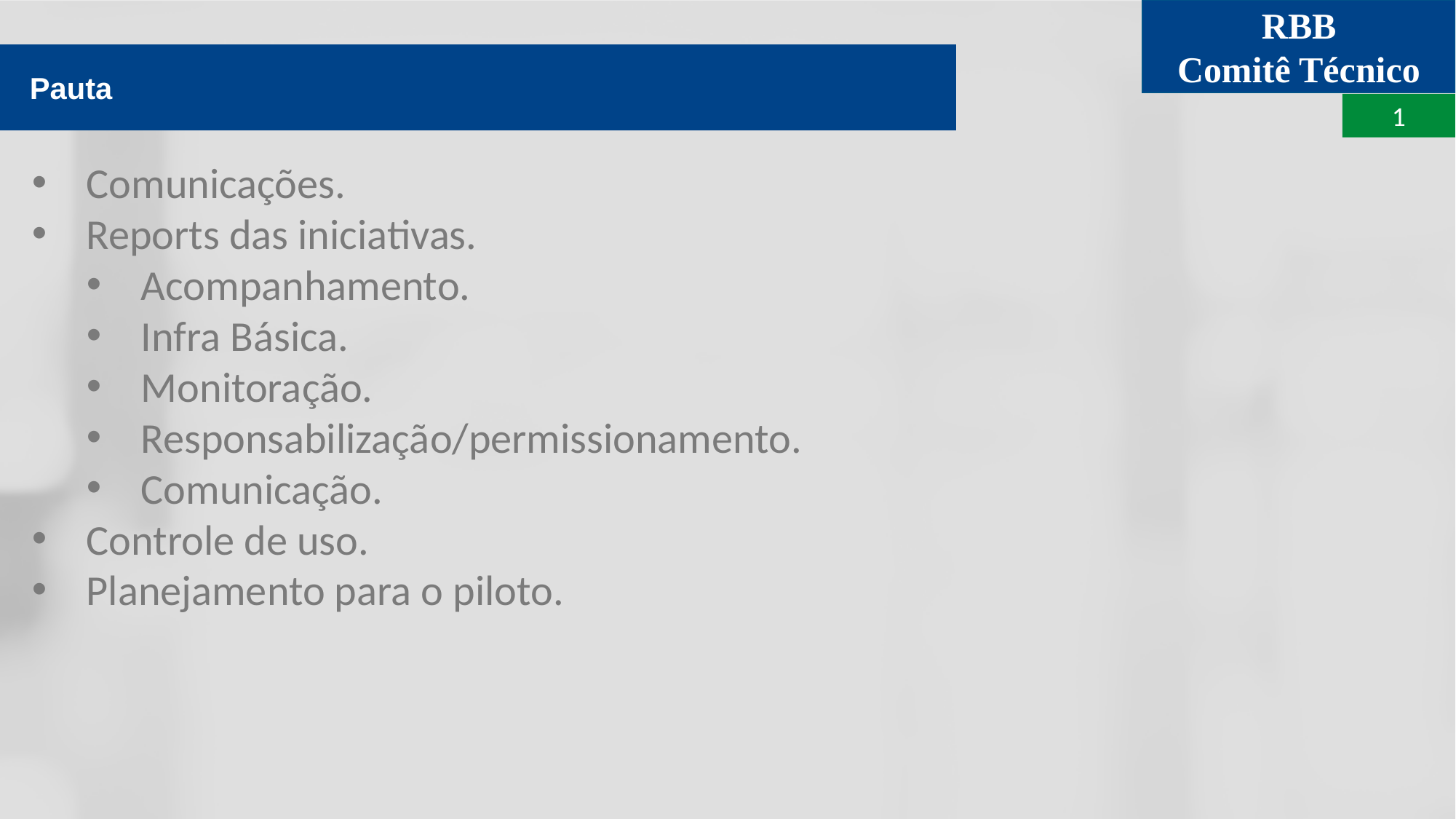

Pauta
Comunicações.
Reports das iniciativas.
Acompanhamento.
Infra Básica.
Monitoração.
Responsabilização/permissionamento.
Comunicação.
Controle de uso.
Planejamento para o piloto.